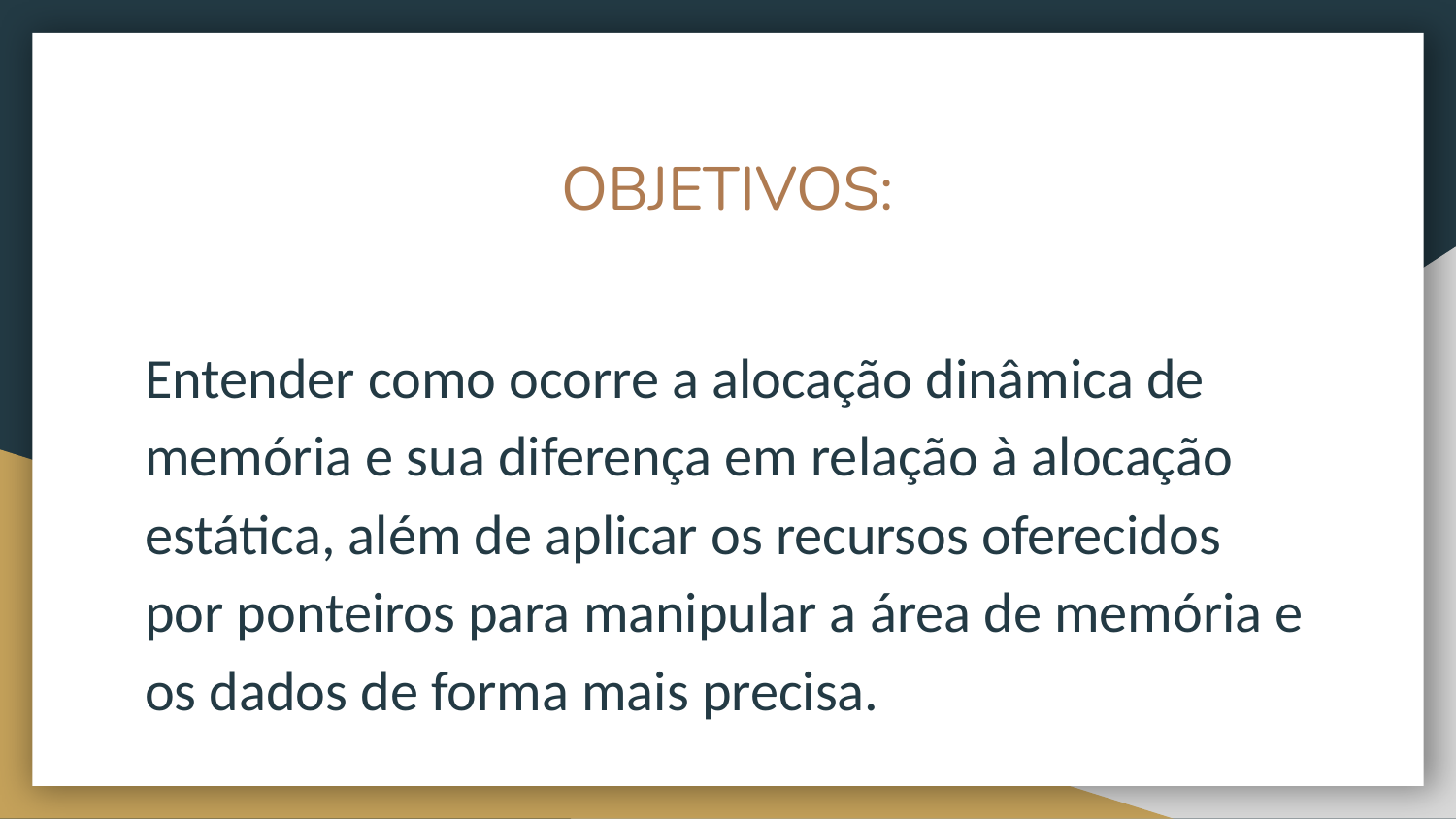

# OBJETIVOS:
Entender como ocorre a alocação dinâmica de memória e sua diferença em relação à alocação estática, além de aplicar os recursos oferecidos por ponteiros para manipular a área de memória e os dados de forma mais precisa.